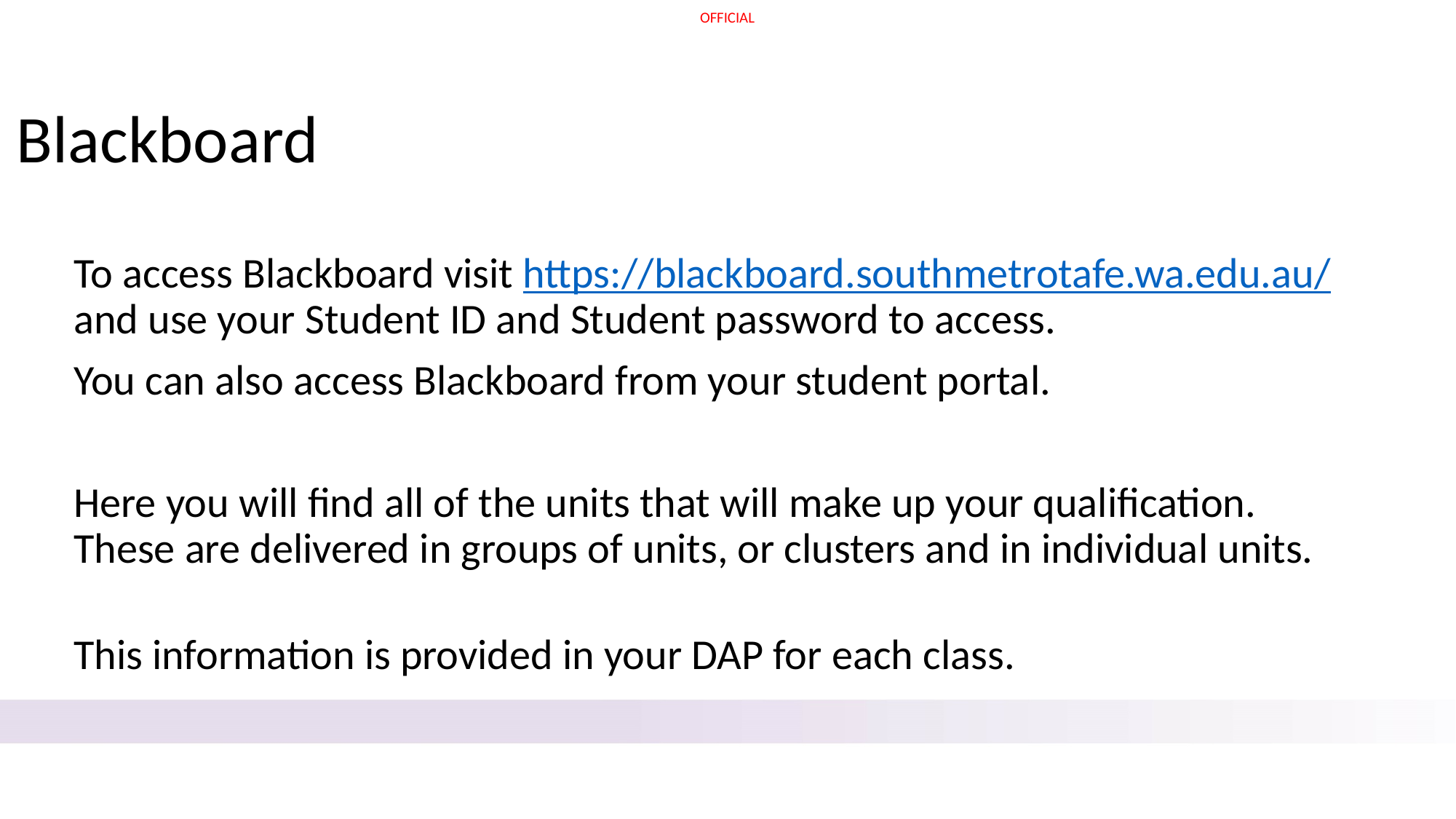

# Blackboard
To access Blackboard visit https://blackboard.southmetrotafe.wa.edu.au/  and use your Student ID and Student password to access.
You can also access Blackboard from your student portal.

Here you will find all of the units that will make up your qualification. These are delivered in groups of units, or clusters and in individual units.
This information is provided in your DAP for each class.